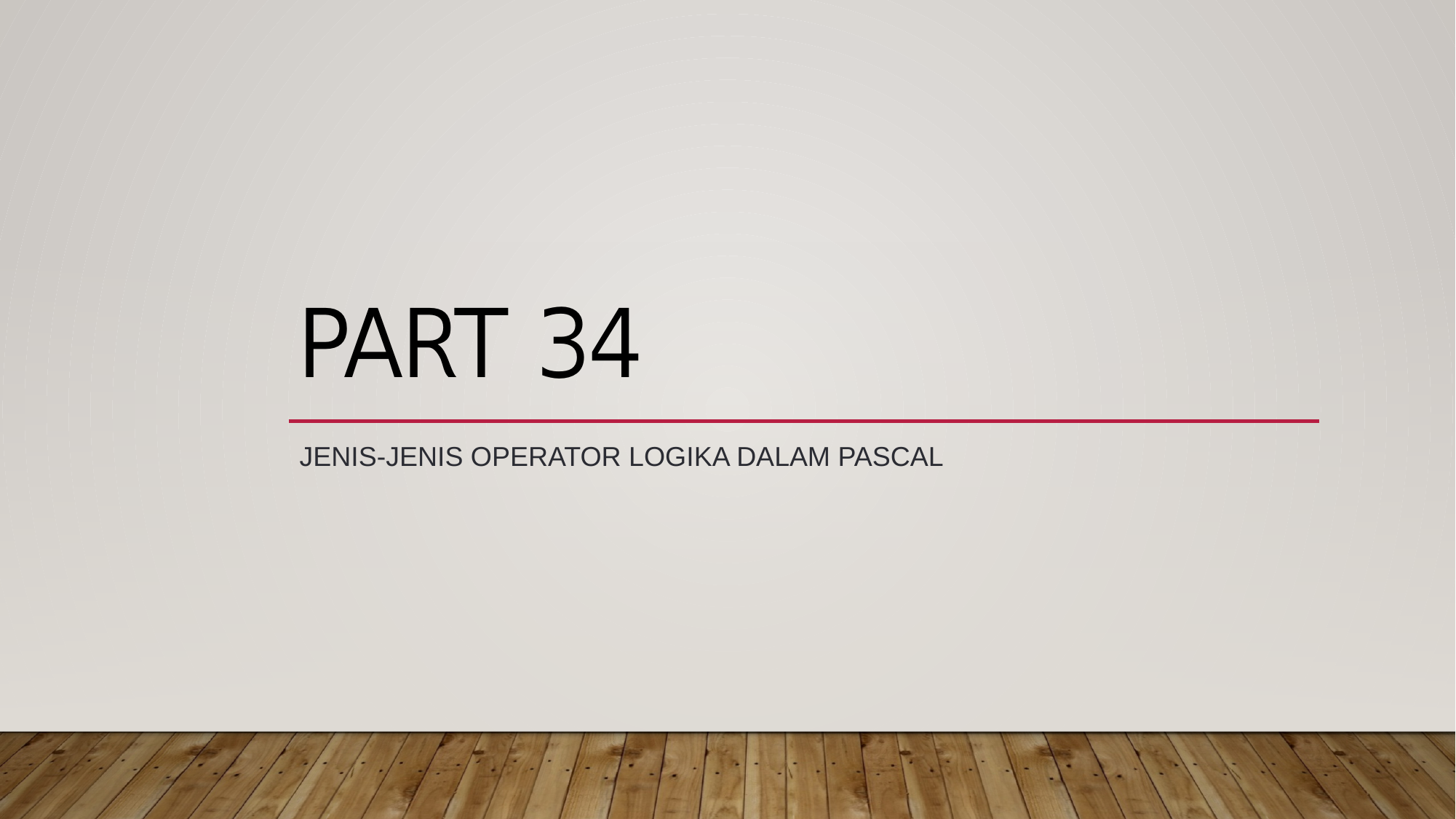

# PART 34
Jenis-jenis Operator Logika dalam Pascal